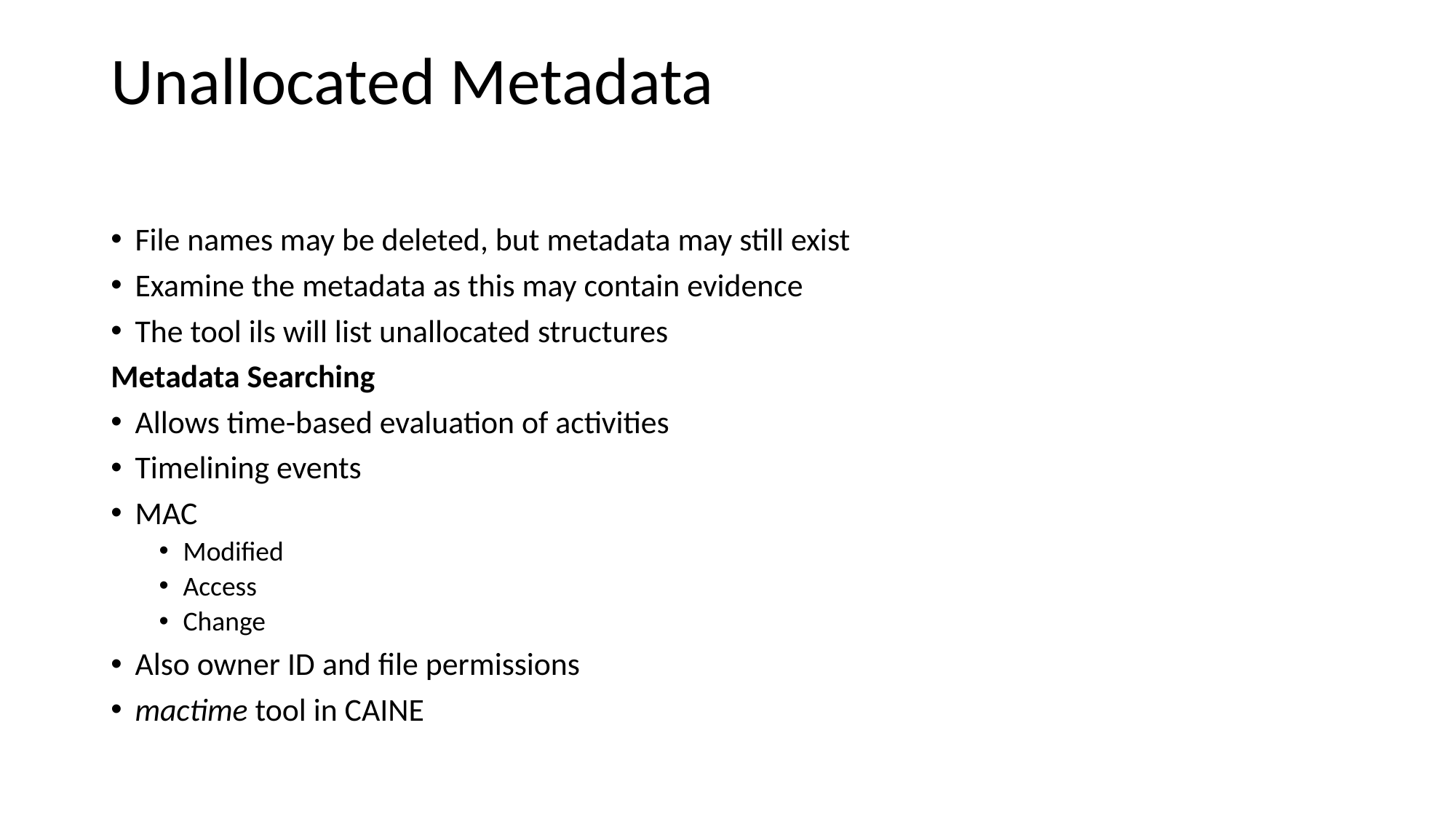

# Unallocated Metadata
File names may be deleted, but metadata may still exist
Examine the metadata as this may contain evidence
The tool ils will list unallocated structures
Metadata Searching
Allows time-based evaluation of activities
Timelining events
MAC
Modified
Access
Change
Also owner ID and file permissions
mactime tool in CAINE